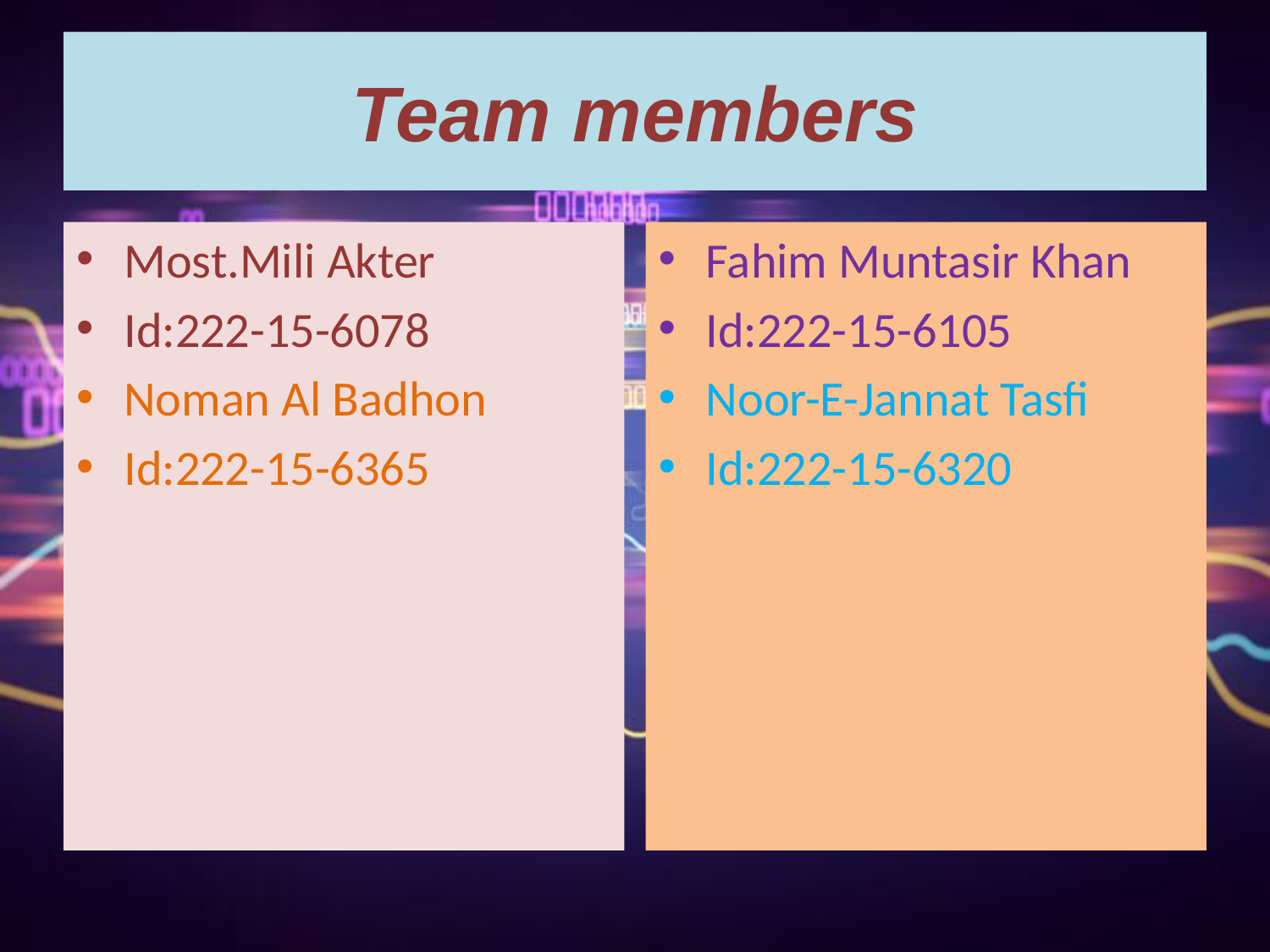

# Team members
Most.Mili Akter
Id:222-15-6078
Noman Al Badhon
Id:222-15-6365

Fahim Muntasir Khan
Id:222-15-6105
Noor-E-Jannat Tasfi
Id:222-15-6320